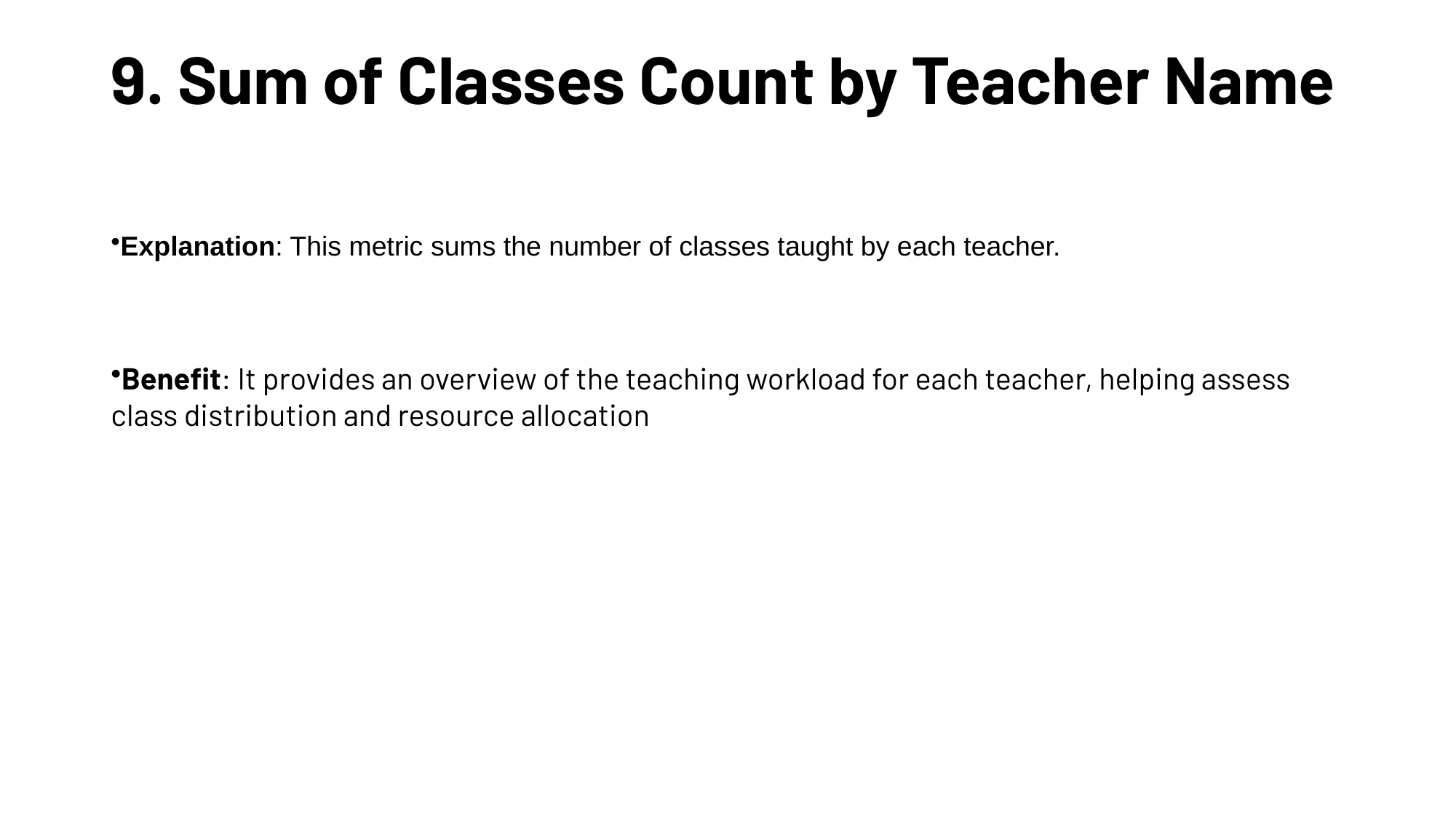

# 9. Sum of Classes Count by Teacher Name
Explanation: This metric sums the number of classes taught by each teacher.

Benefit: It provides an overview of the teaching workload for each teacher, helping assess
class distribution and resource allocation